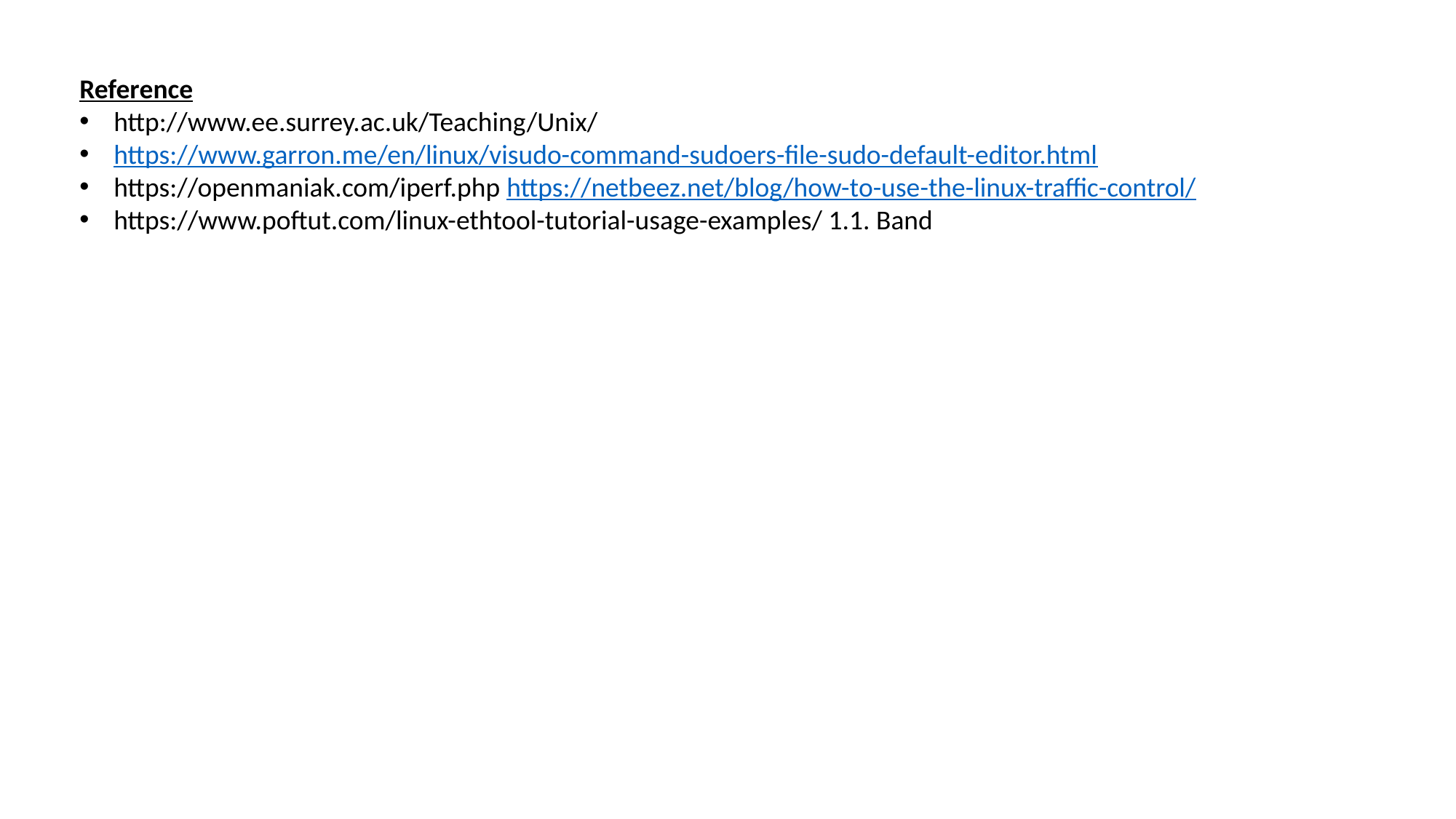

Reference
http://www.ee.surrey.ac.uk/Teaching/Unix/
https://www.garron.me/en/linux/visudo-command-sudoers-file-sudo-default-editor.html
https://openmaniak.com/iperf.php https://netbeez.net/blog/how-to-use-the-linux-traffic-control/
https://www.poftut.com/linux-ethtool-tutorial-usage-examples/ 1.1. Band